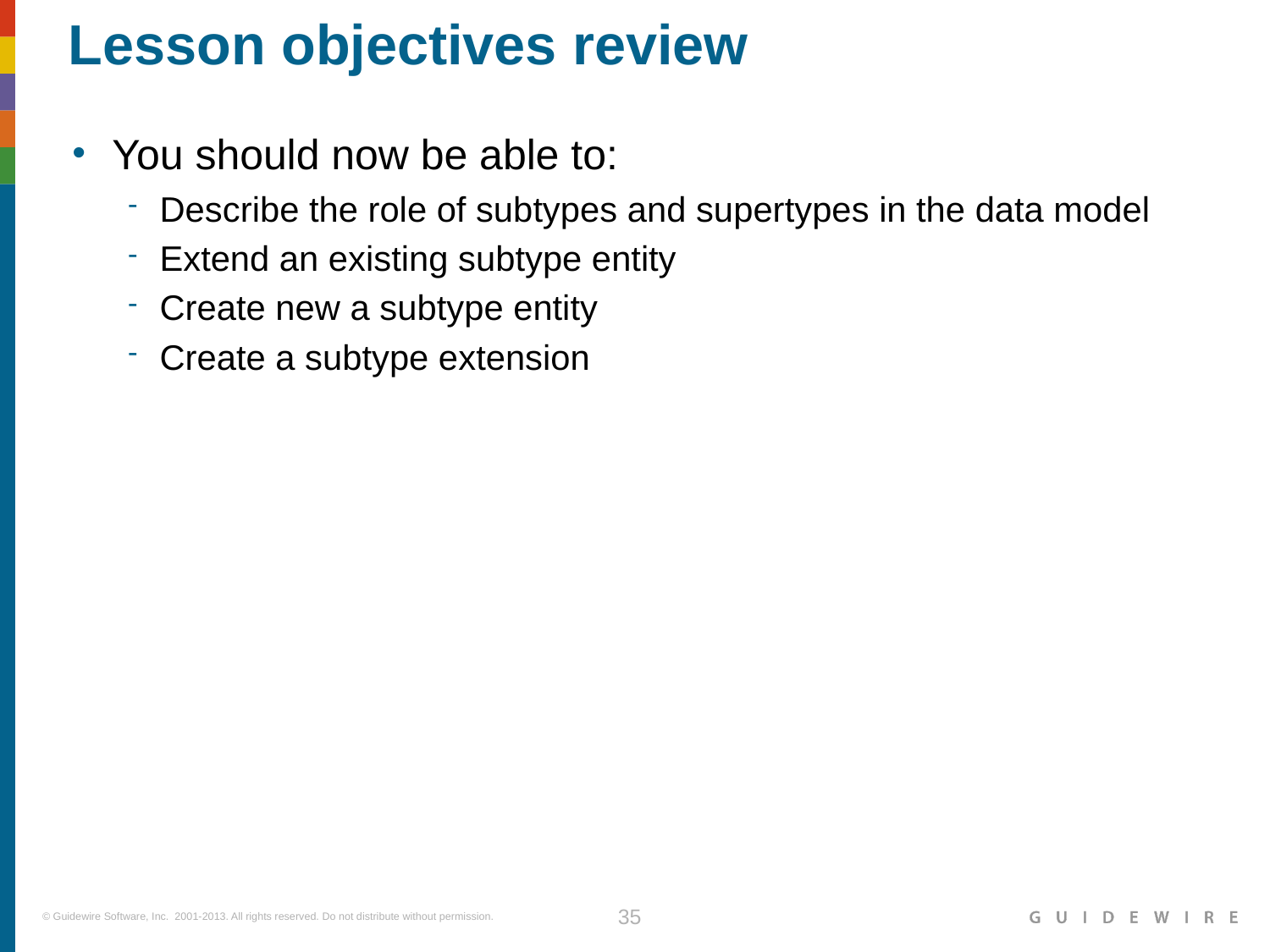

Describe the role of subtypes and supertypes in the data model
Extend an existing subtype entity
Create new a subtype entity
Create a subtype extension